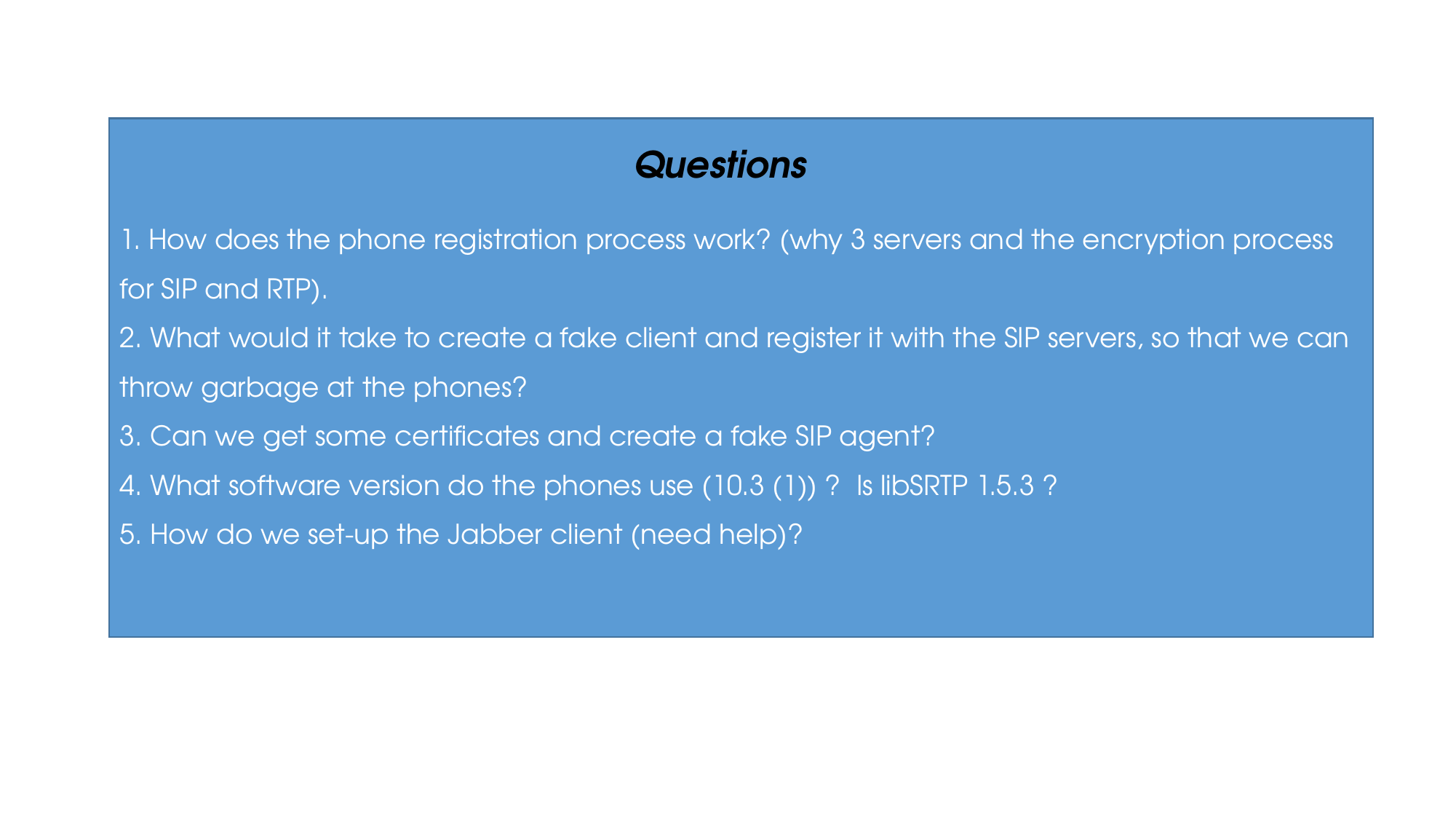

1. How does the phone registration process work? (why 3 servers and the encryption process for SIP and RTP).
2. What would it take to create a fake client and register it with the SIP servers, so that we can throw garbage at the phones?
3. Can we get some certificates and create a fake SIP agent?
4. What software version do the phones use (10.3 (1)) ?  Is libSRTP 1.5.3 ?
5. How do we set-up the Jabber client (need help)?
Questions